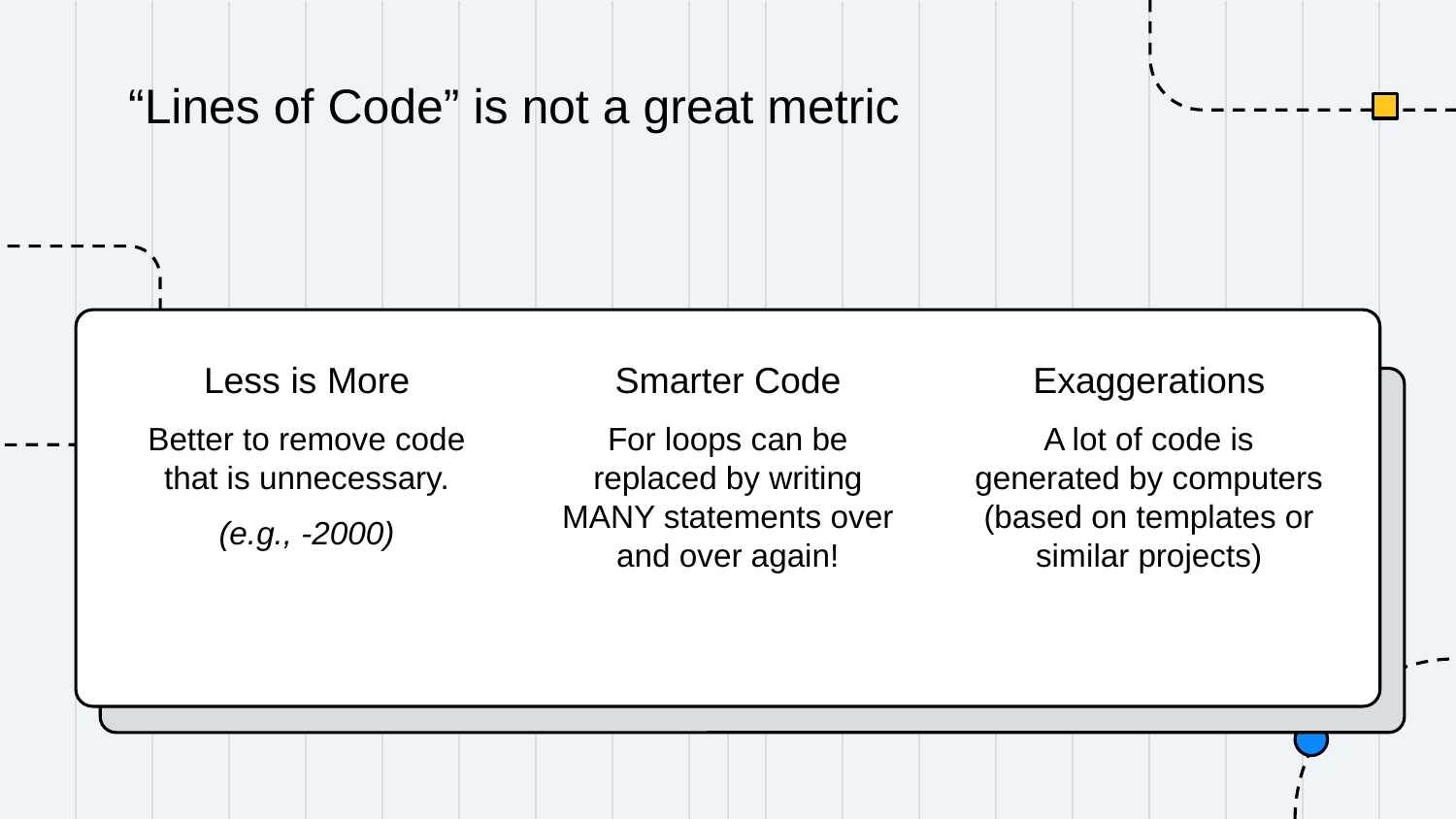

# “Lines of Code” is not a great metric
Less is More
Smarter Code
Exaggerations
Better to remove code that is unnecessary.
(e.g., -2000)
For loops can be replaced by writing MANY statements over and over again!
A lot of code is generated by computers (based on templates or similar projects)